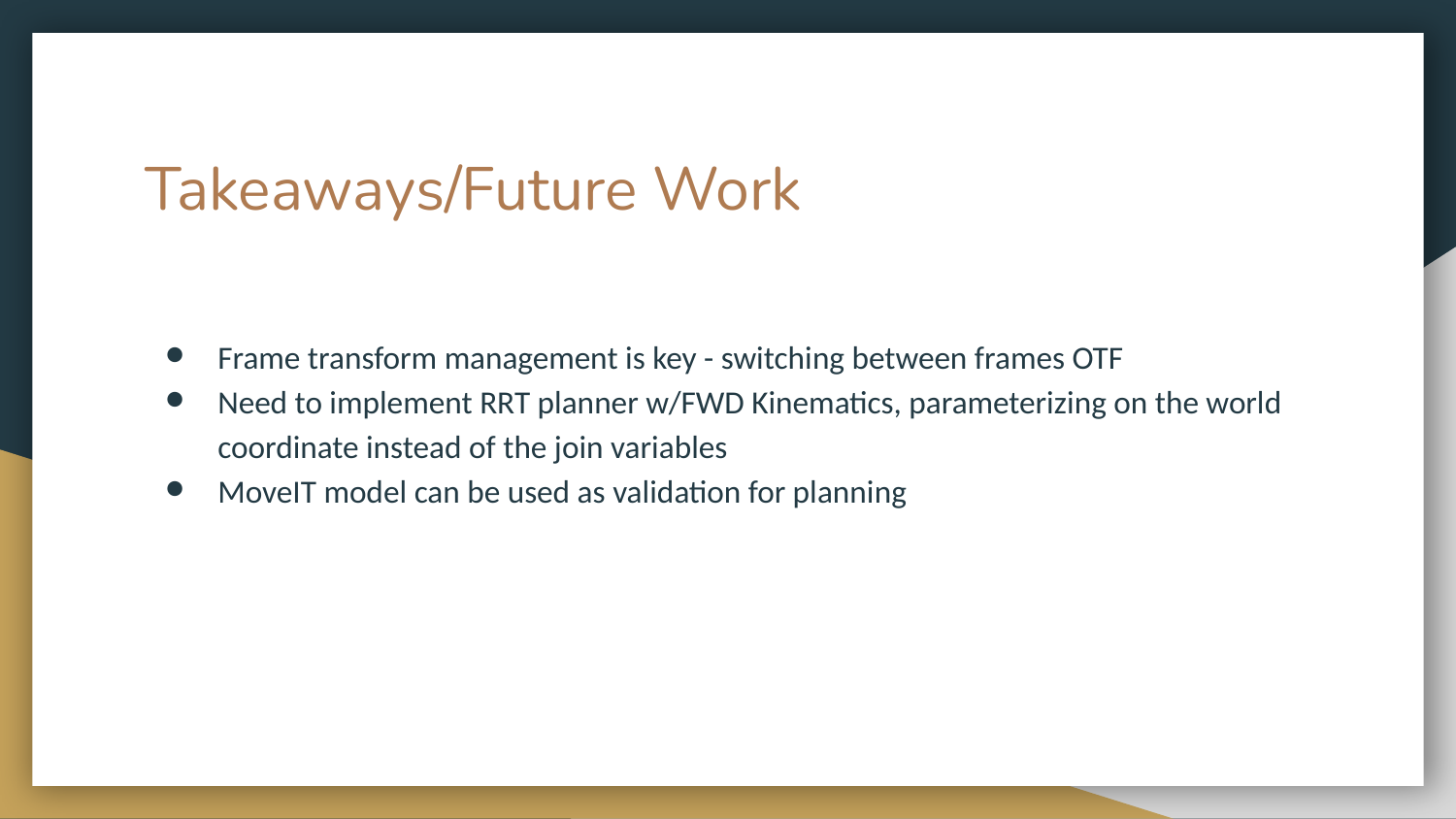

# Takeaways/Future Work
Frame transform management is key - switching between frames OTF
Need to implement RRT planner w/FWD Kinematics, parameterizing on the world coordinate instead of the join variables
MoveIT model can be used as validation for planning